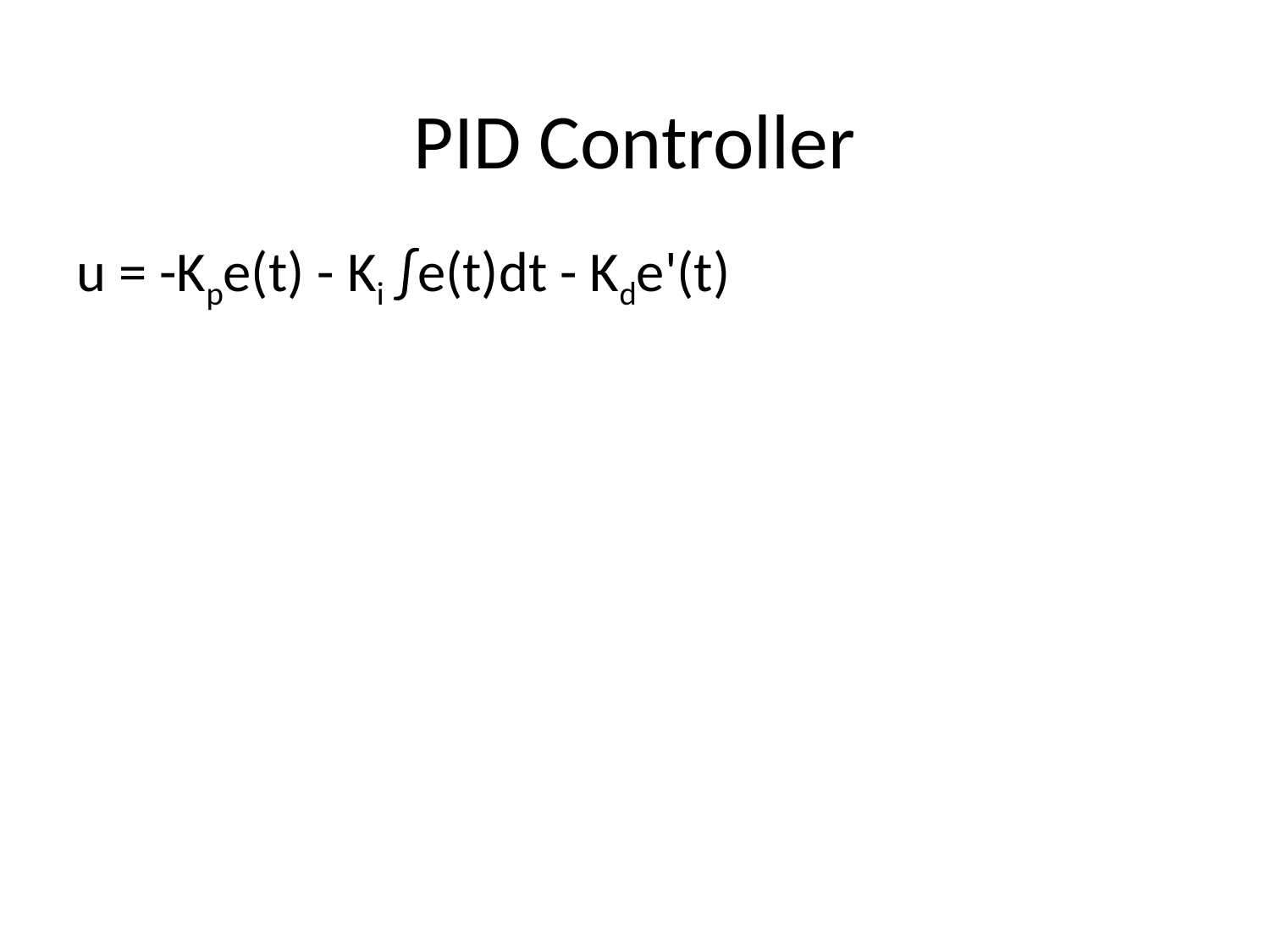

# PID Controller
u = -Kpe(t) - Ki ∫e(t)dt - Kde'(t)